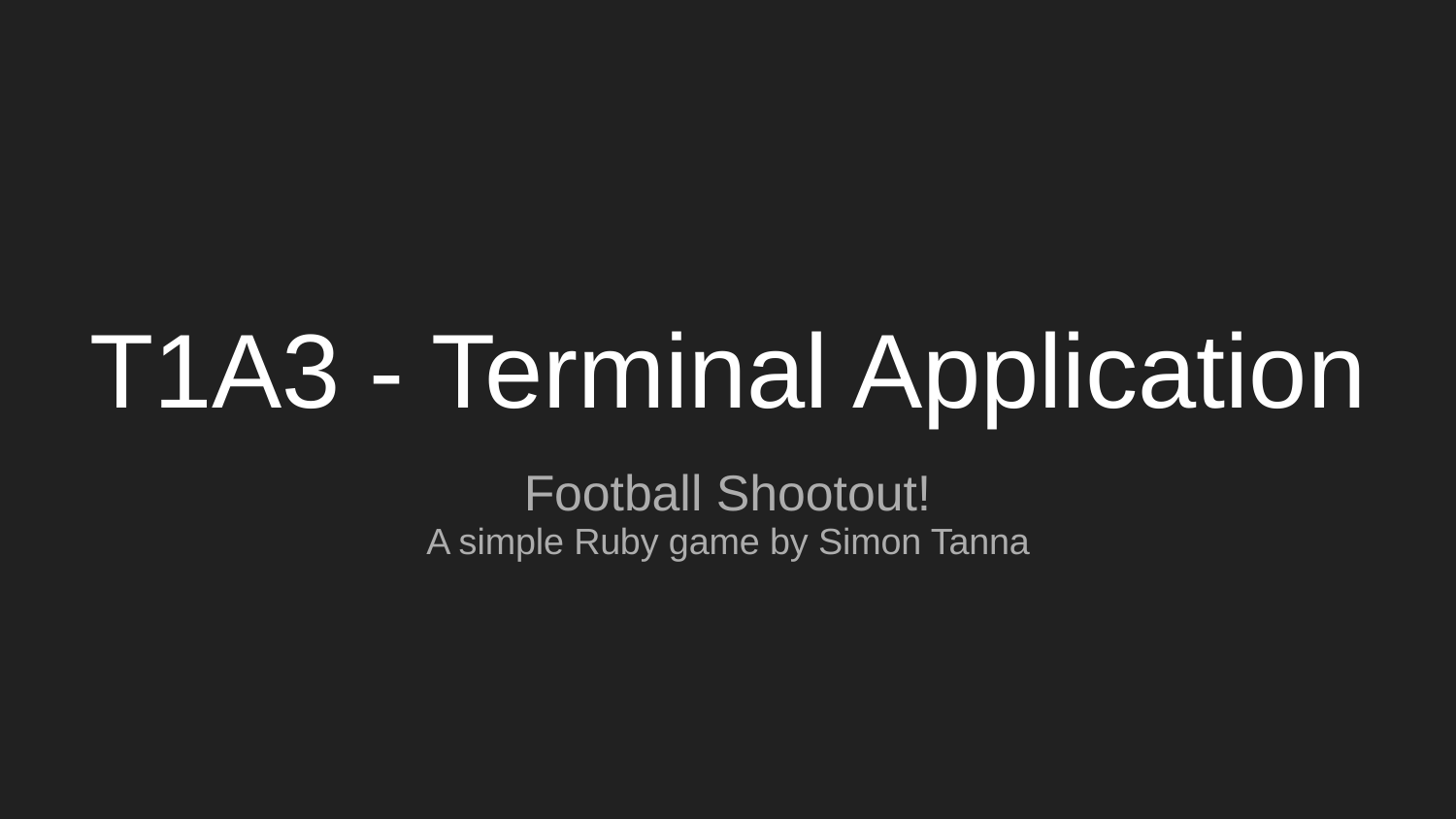

# T1A3 - Terminal Application
Football Shootout!
A simple Ruby game by Simon Tanna